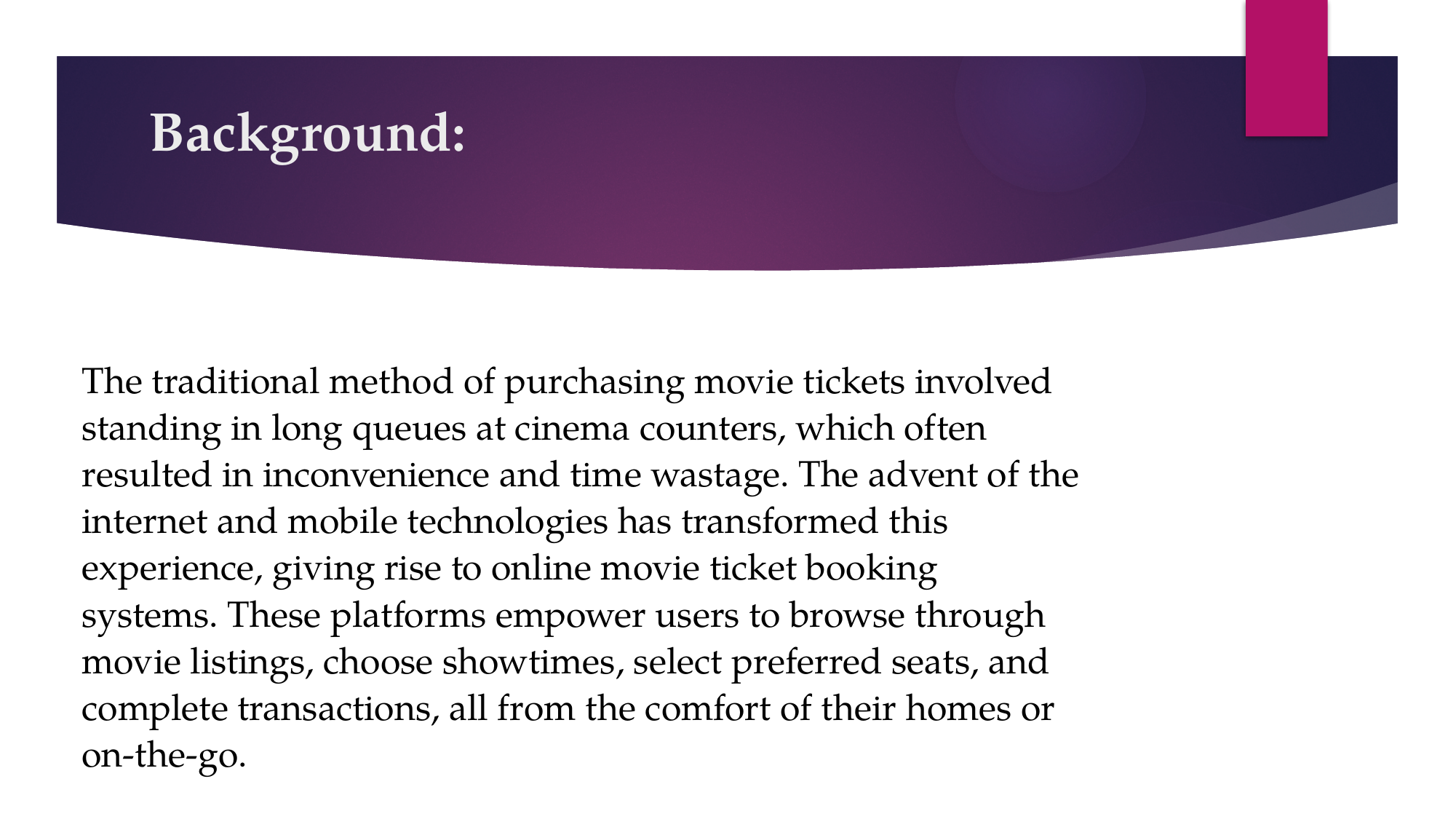

# Background:

The traditional method of purchasing movie tickets involved standing in long queues at cinema counters, which often resulted in inconvenience and time wastage. The advent of the internet and mobile technologies has transformed this experience, giving rise to online movie ticket booking systems. These platforms empower users to browse through movie listings, choose showtimes, select preferred seats, and complete transactions, all from the comfort of their homes or on-the-go.